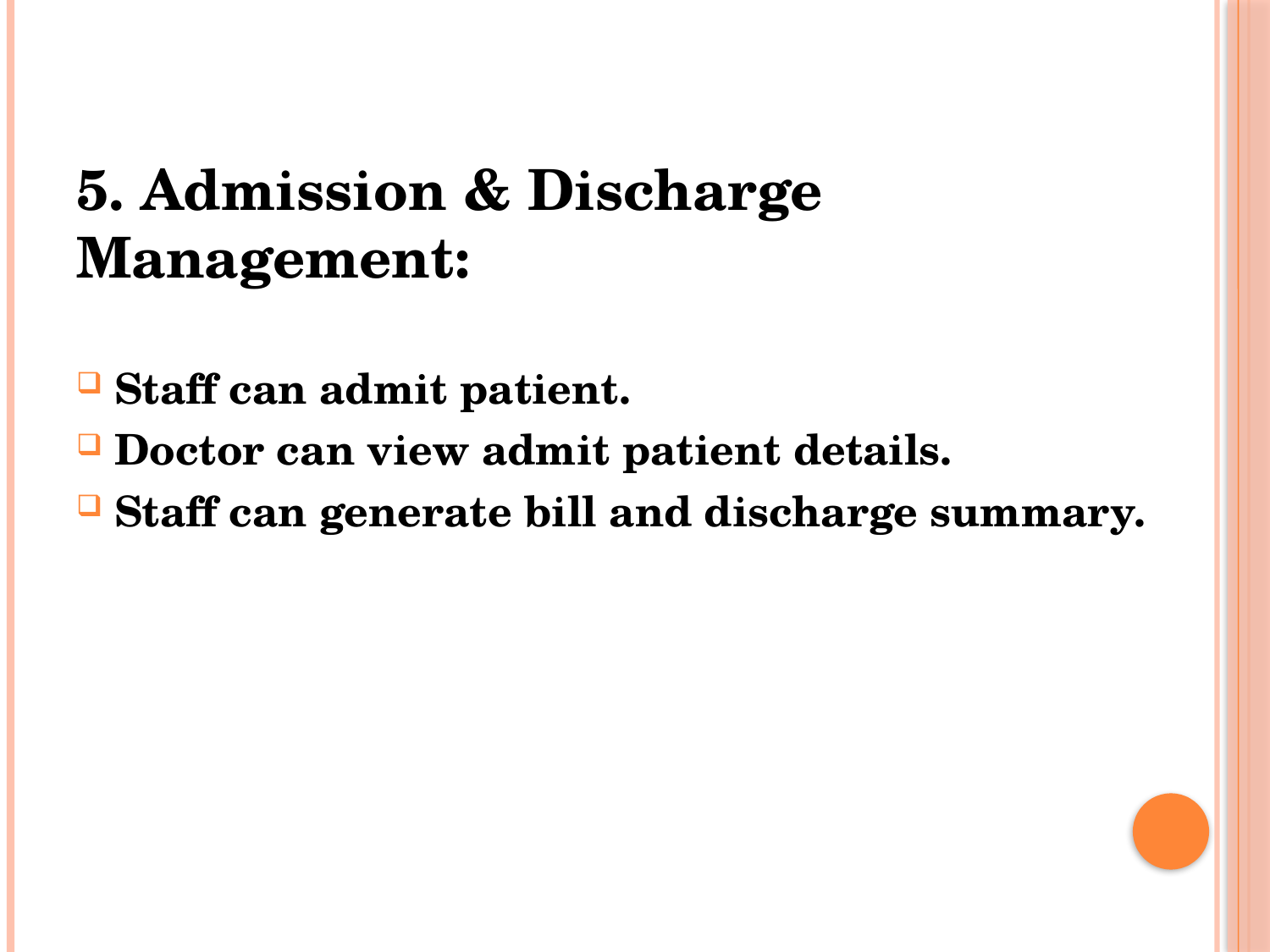

5. Admission & Discharge Management:

Staff can admit patient.
Doctor can view admit patient details.
Staff can generate bill and discharge summary.